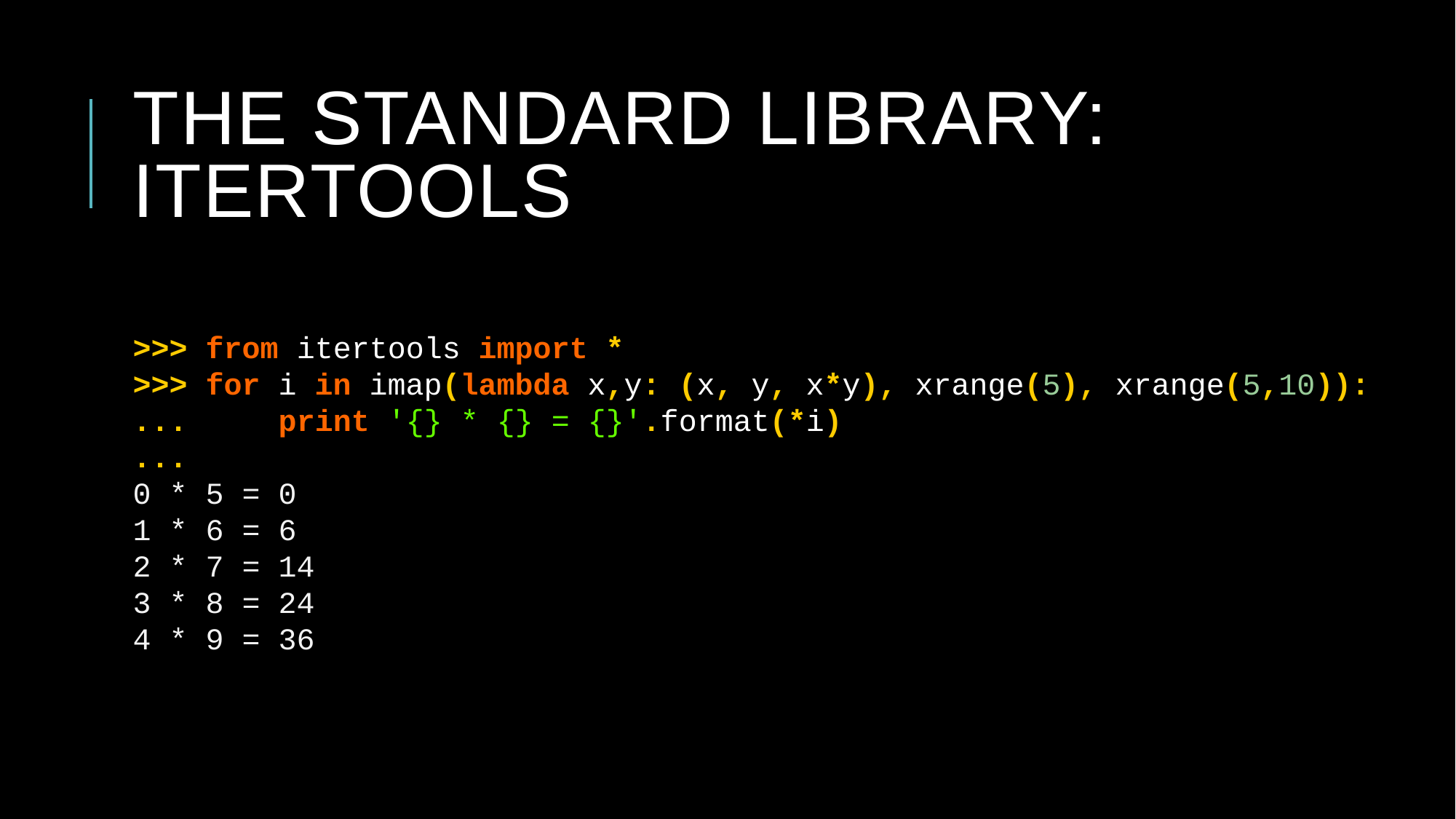

# The standard library: itertools
>>> from itertools import *
>>> for i in imap(lambda x,y: (x, y, x*y), xrange(5), xrange(5,10)):
...     print '{} * {} = {}'.format(*i)
...
0 * 5 = 0
1 * 6 = 6
2 * 7 = 14
3 * 8 = 24
4 * 9 = 36